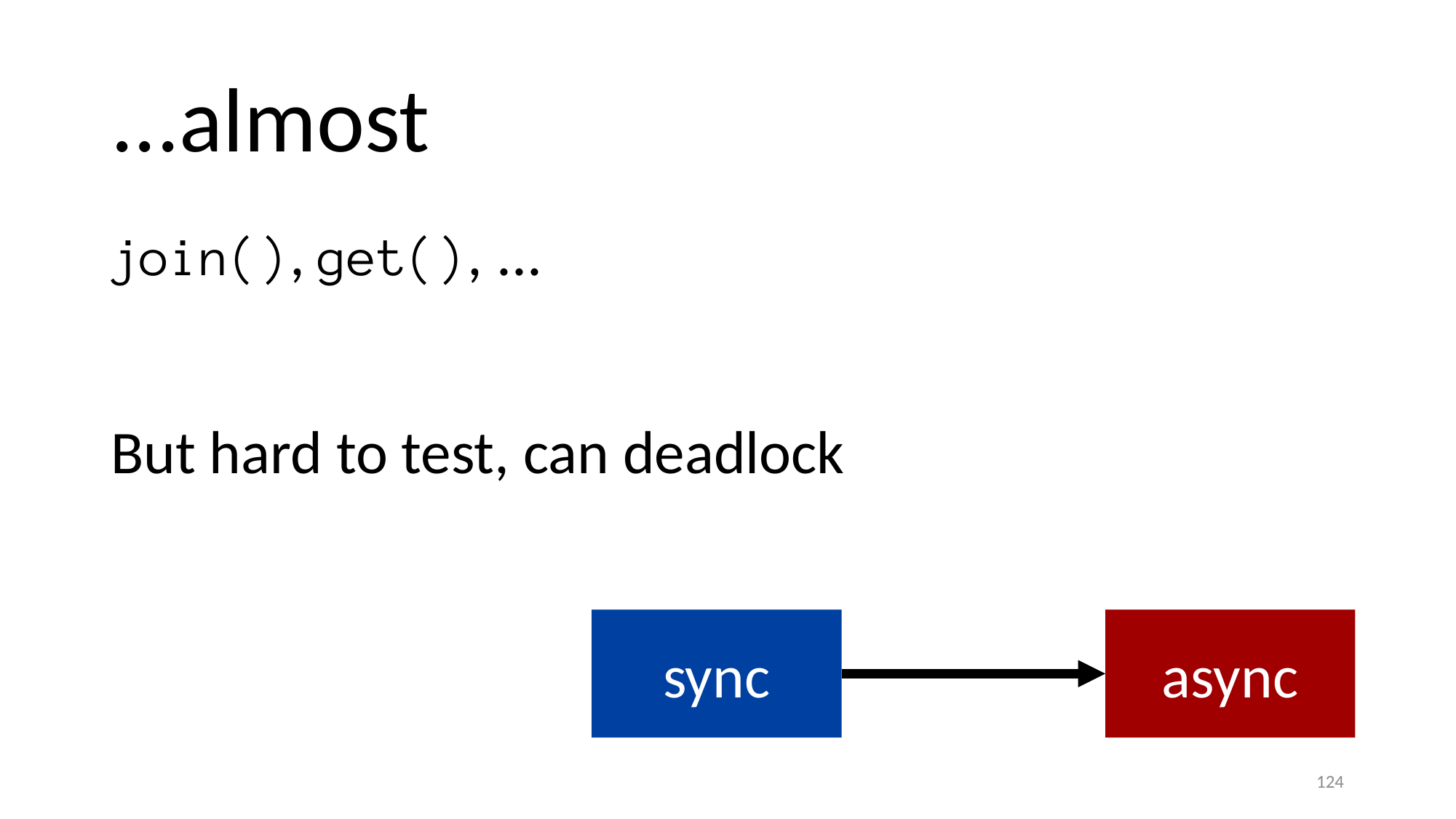

# ...almost
join(), get(), ...

But hard to test, can deadlock
async
sync
124